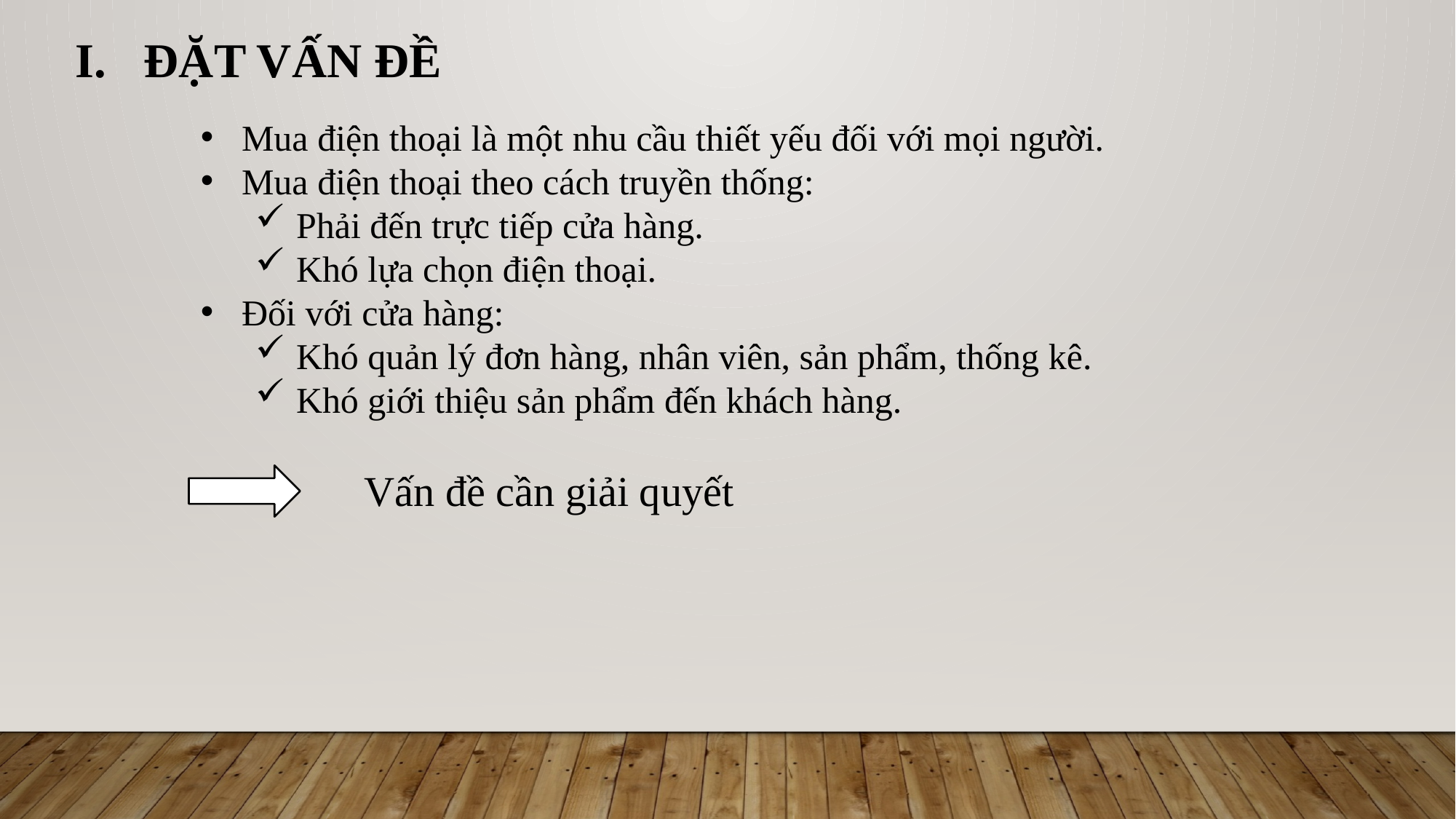

ĐẶT VẤN ĐỀ
Mua điện thoại là một nhu cầu thiết yếu đối với mọi người.
Mua điện thoại theo cách truyền thống:
Phải đến trực tiếp cửa hàng.
Khó lựa chọn điện thoại.
Đối với cửa hàng:
Khó quản lý đơn hàng, nhân viên, sản phẩm, thống kê.
Khó giới thiệu sản phẩm đến khách hàng.

	Vấn đề cần giải quyết